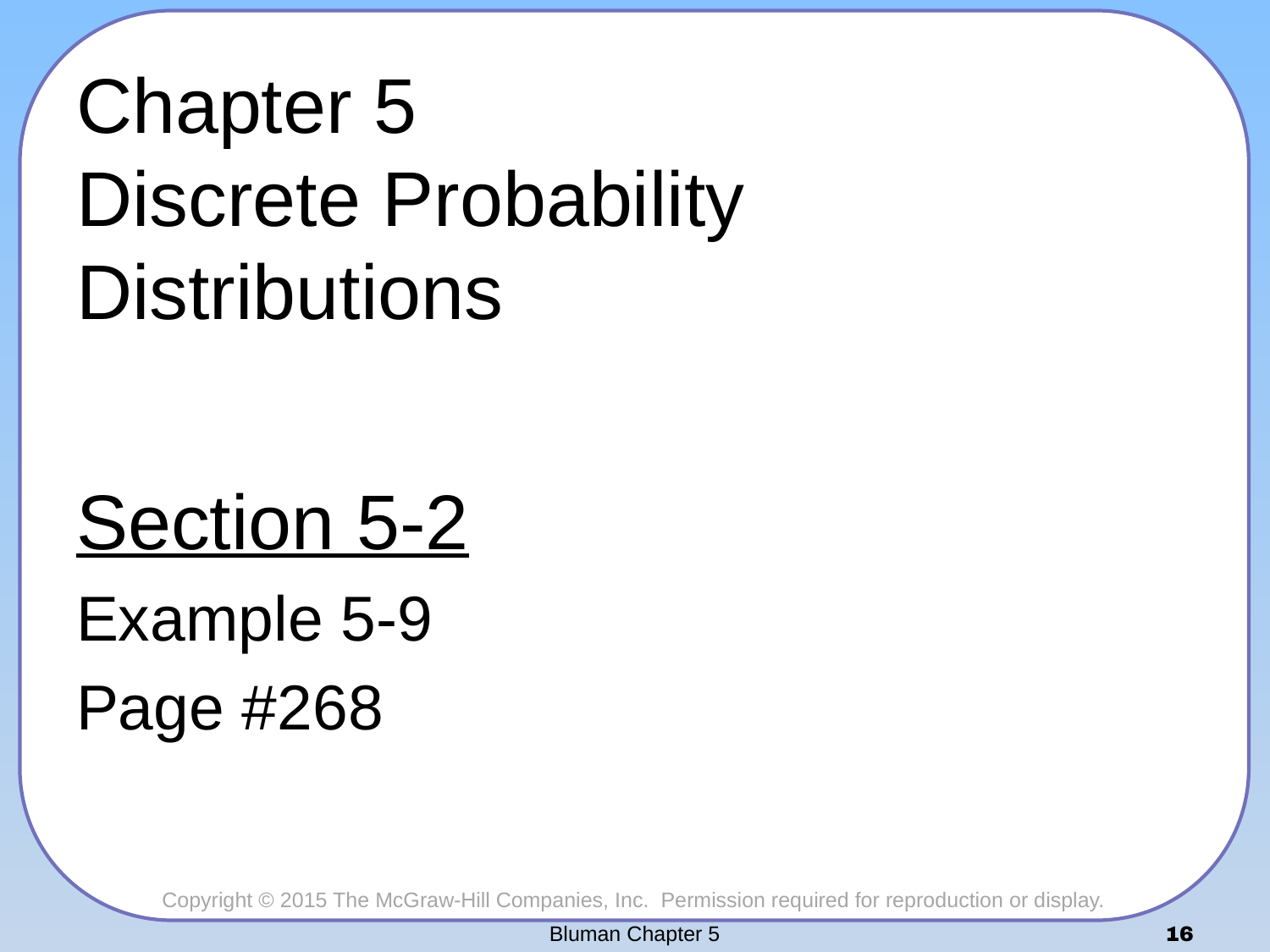

# Chapter 5 Discrete Probability Distributions
Section 5-2
Example 5-9
Page #268
Bluman Chapter 5
16